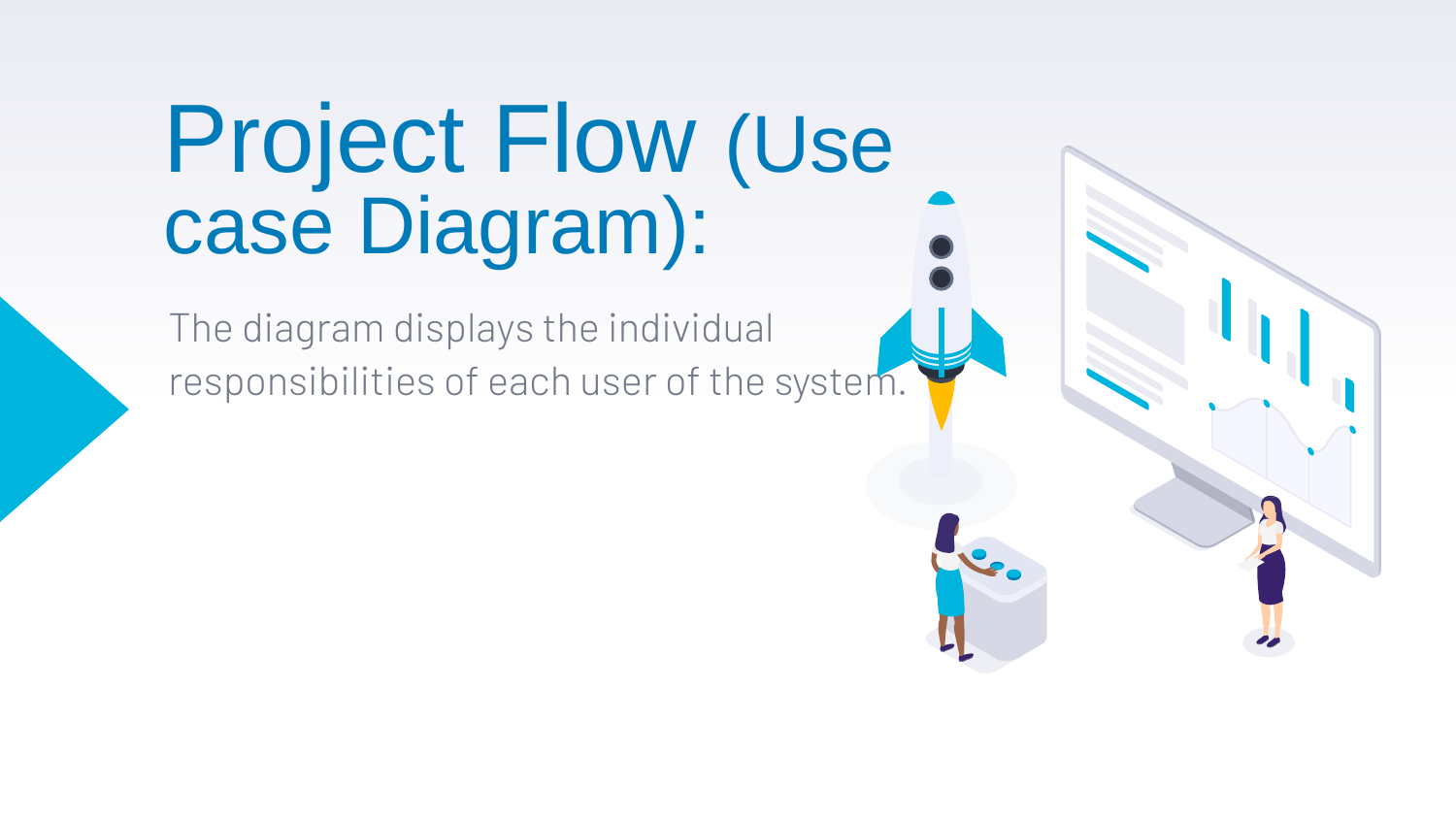

# Project Flow (Use case Diagram):

The diagram displays the individual responsibilities of each user of the system.